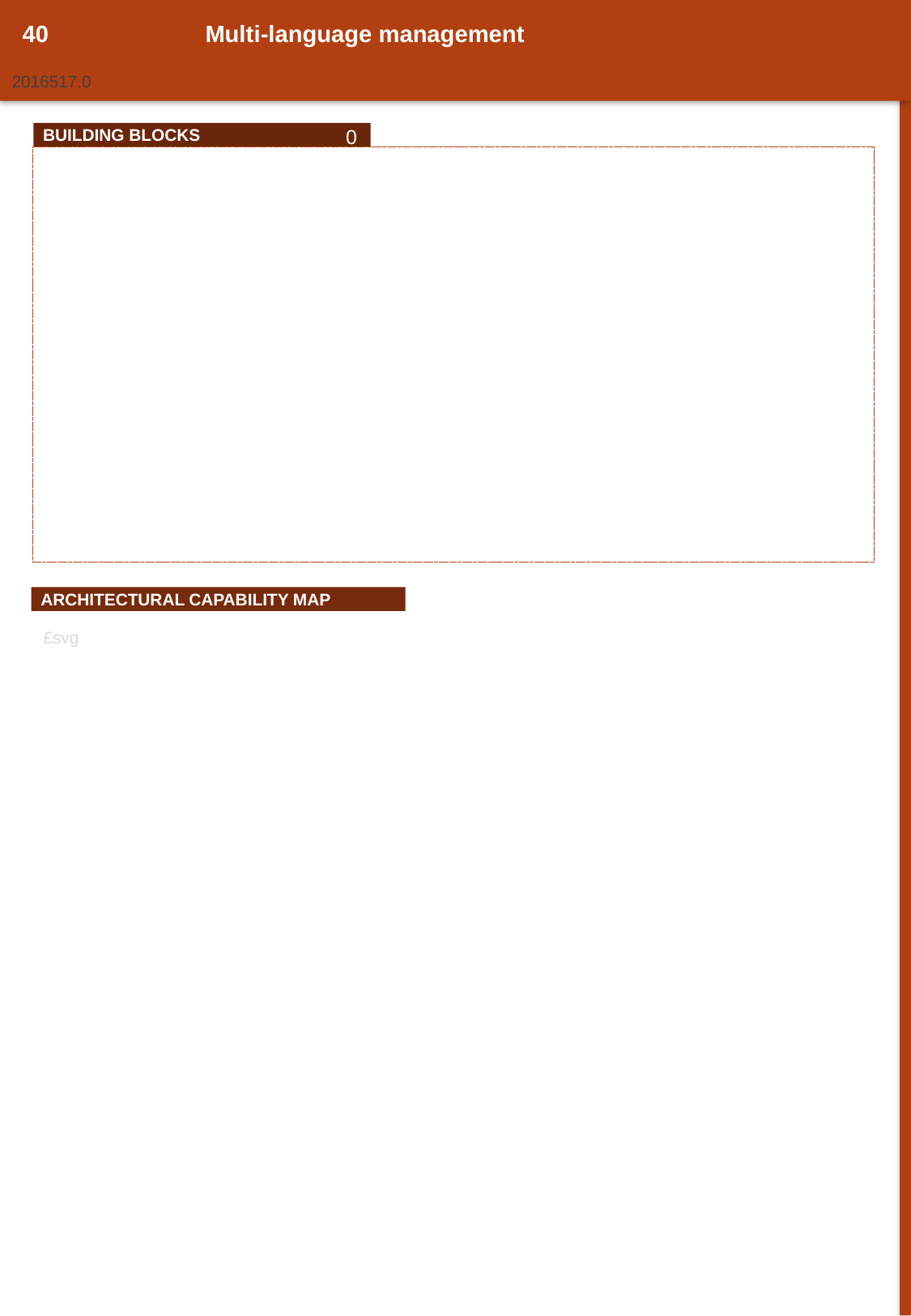

40
Multi-language management
2016517.0
0
BUILDING BLOCKS

ARCHITECTURAL CAPABILITY MAP
£svg